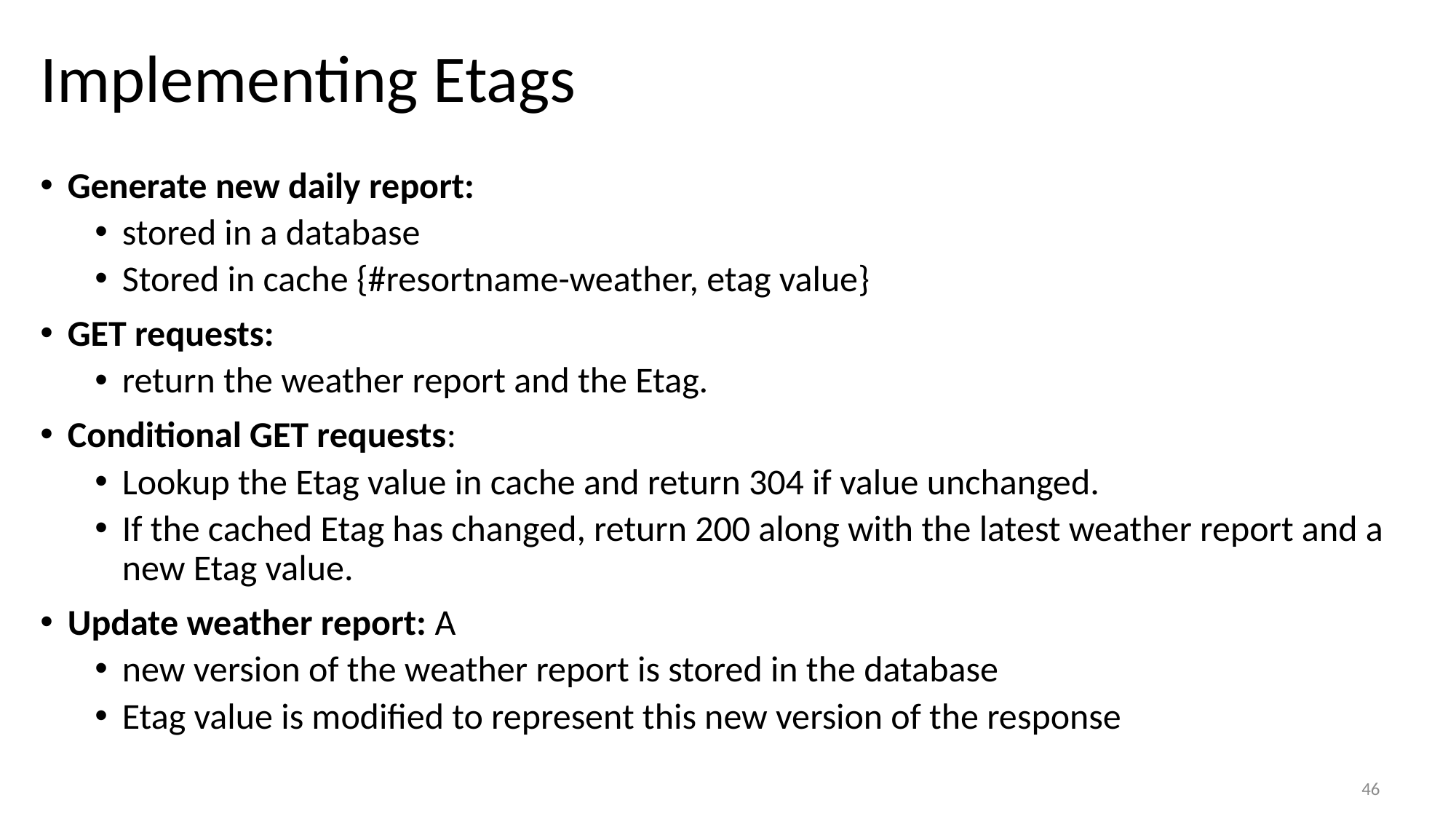

# Implementing Etags
Generate new daily report:
stored in a database
Stored in cache {#resortname-weather, etag value}
GET requests:
return the weather report and the Etag.
Conditional GET requests:
Lookup the Etag value in cache and return 304 if value unchanged.
If the cached Etag has changed, return 200 along with the latest weather report and a new Etag value.
Update weather report: A
new version of the weather report is stored in the database
Etag value is modified to represent this new version of the response